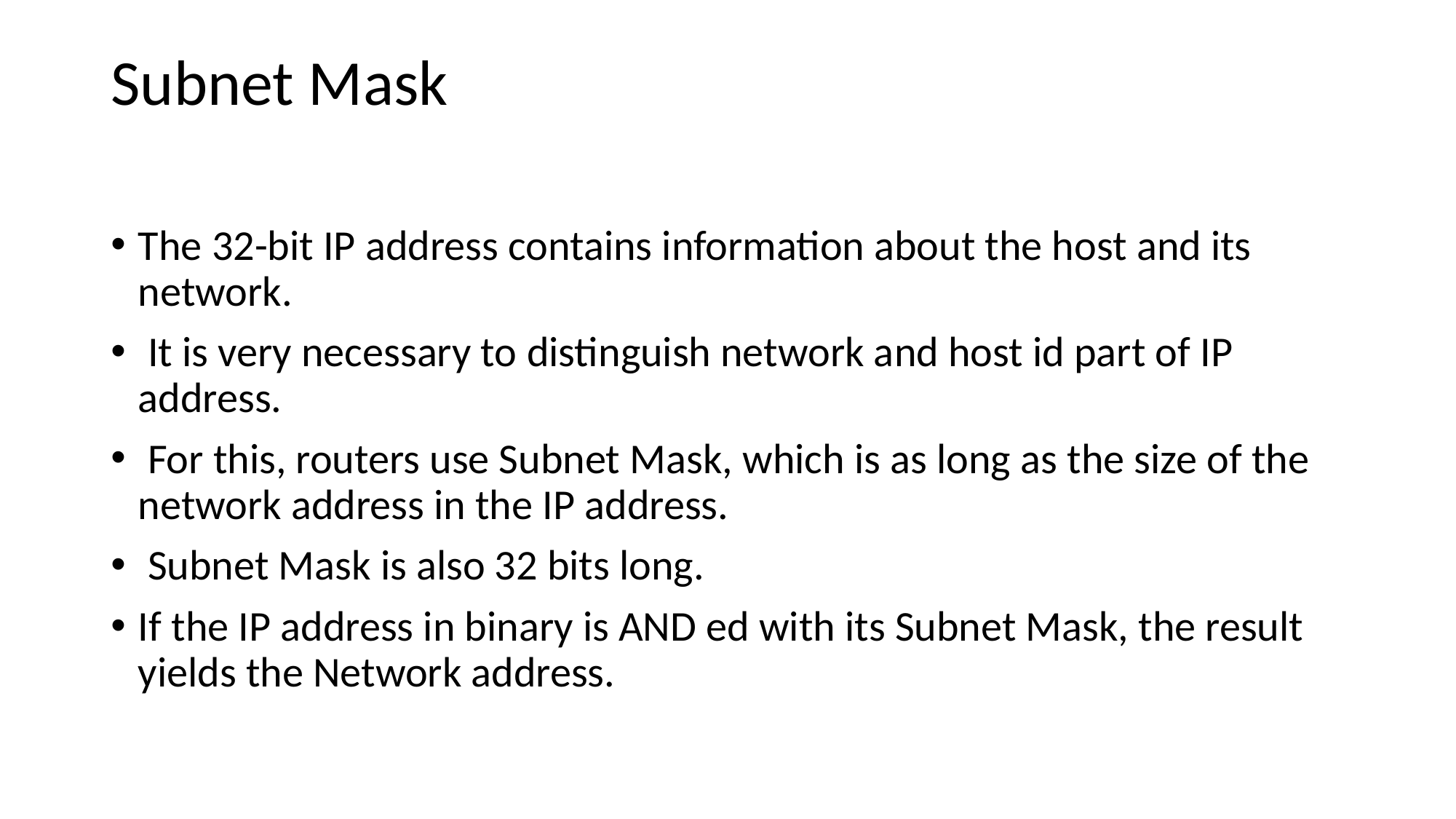

# Subnet Mask
The 32-bit IP address contains information about the host and its network.
 It is very necessary to distinguish network and host id part of IP address.
 For this, routers use Subnet Mask, which is as long as the size of the network address in the IP address.
 Subnet Mask is also 32 bits long.
If the IP address in binary is AND ed with its Subnet Mask, the result yields the Network address.